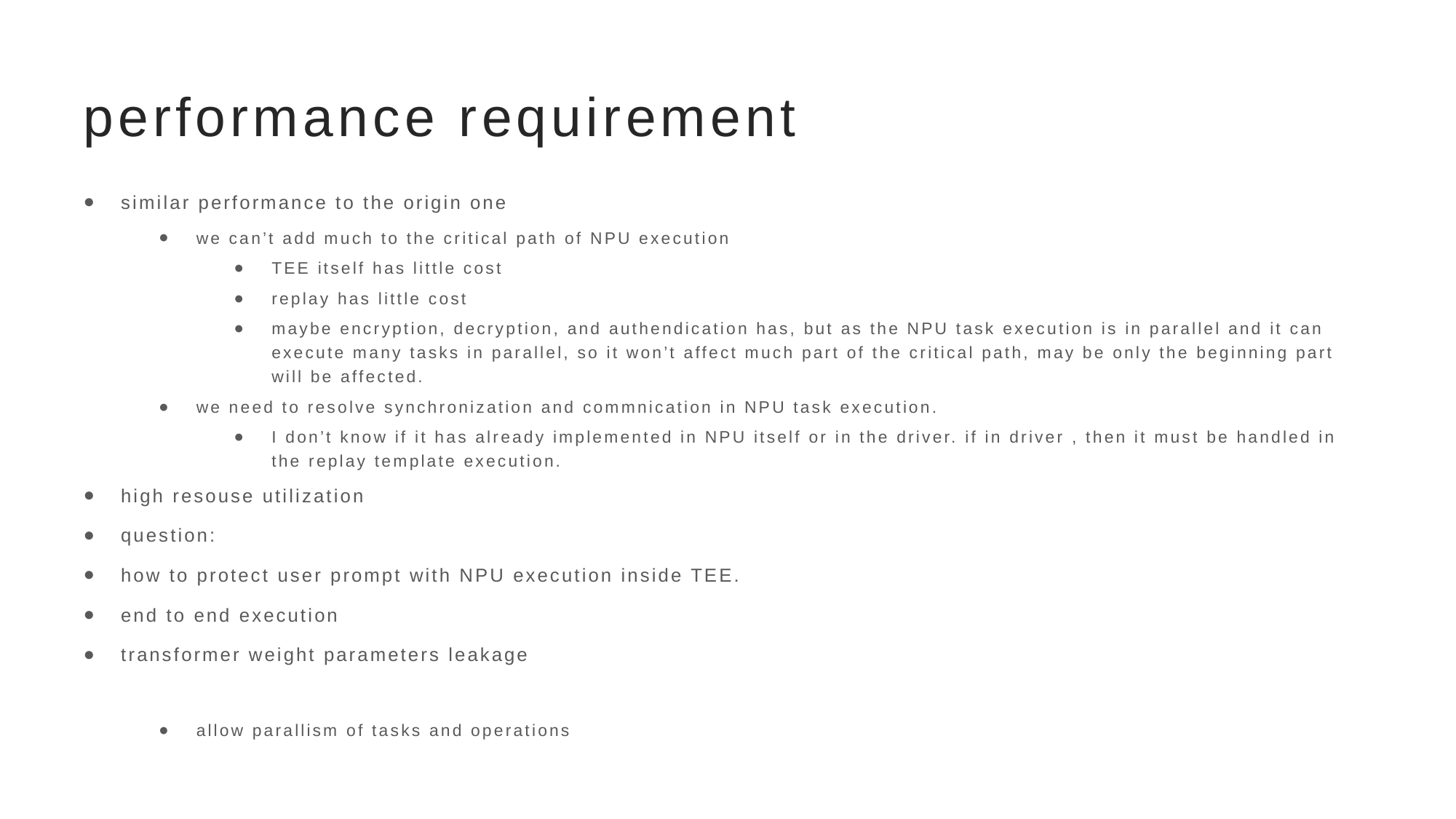

# performance requirement
similar performance to the origin one
we can’t add much to the critical path of NPU execution
TEE itself has little cost
replay has little cost
maybe encryption, decryption, and authendication has, but as the NPU task execution is in parallel and it can execute many tasks in parallel, so it won’t affect much part of the critical path, may be only the beginning part will be affected.
we need to resolve synchronization and commnication in NPU task execution.
I don’t know if it has already implemented in NPU itself or in the driver. if in driver , then it must be handled in the replay template execution.
high resouse utilization
question:
how to protect user prompt with NPU execution inside TEE.
end to end execution
transformer weight parameters leakage

allow parallism of tasks and operations